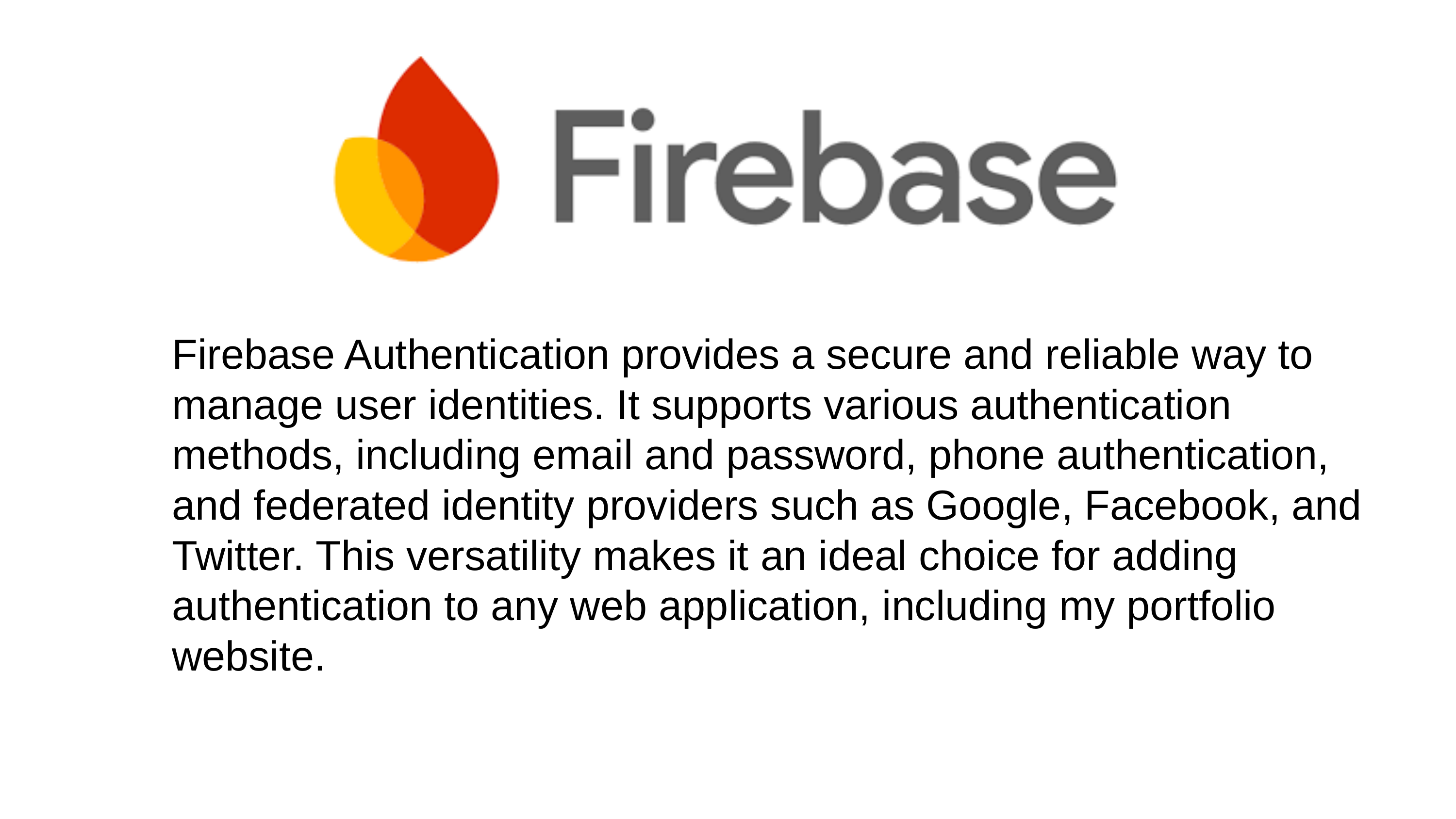

Firebase Authentication provides a secure and reliable way to manage user identities. It supports various authentication methods, including email and password, phone authentication, and federated identity providers such as Google, Facebook, and Twitter. This versatility makes it an ideal choice for adding authentication to any web application, including my portfolio website.